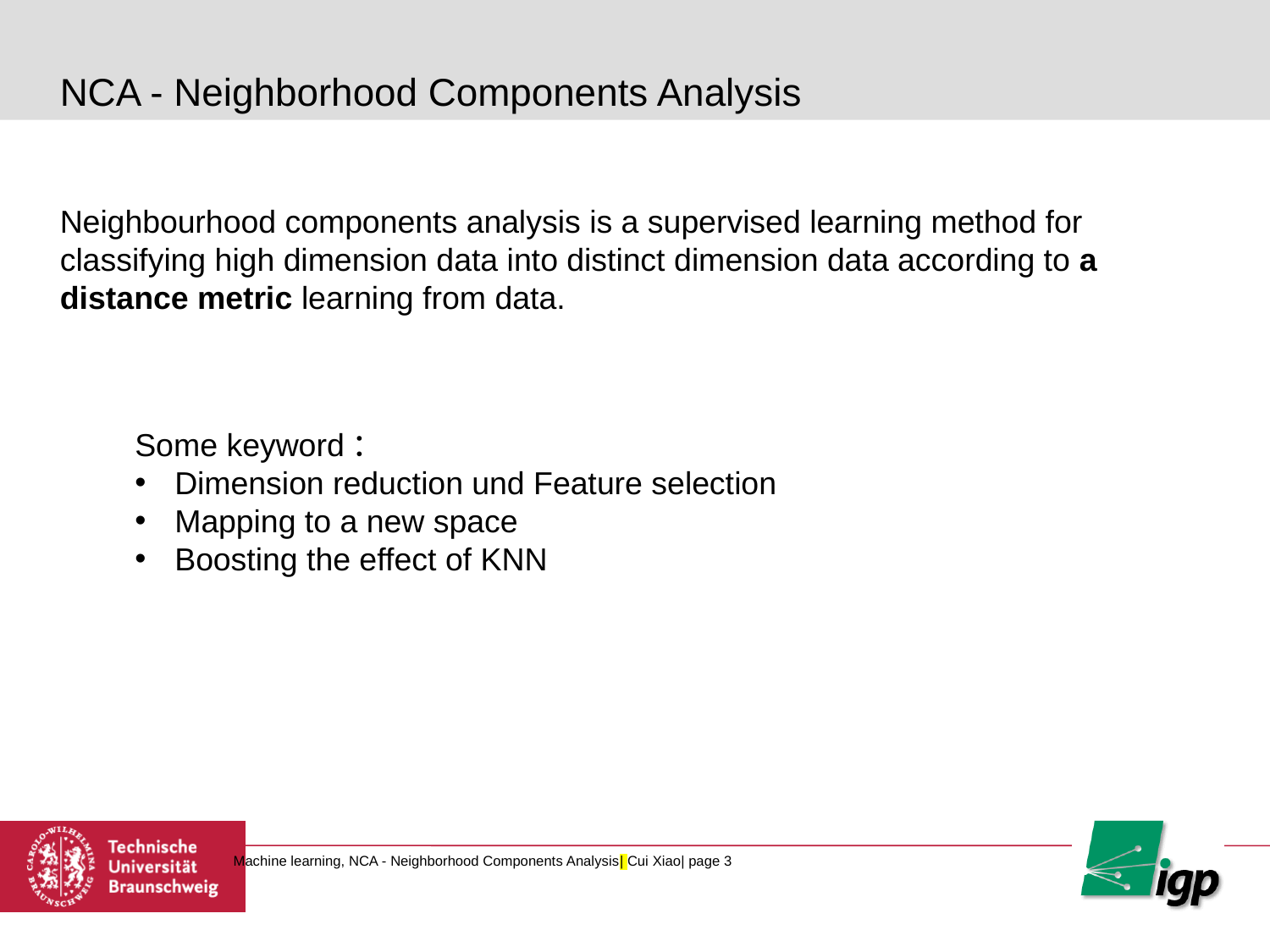

# NCA - Neighborhood Components Analysis
Neighbourhood components analysis is a supervised learning method for classifying high dimension data into distinct dimension data according to a distance metric learning from data.

Some keyword：
Dimension reduction und Feature selection
Mapping to a new space
Boosting the effect of KNN